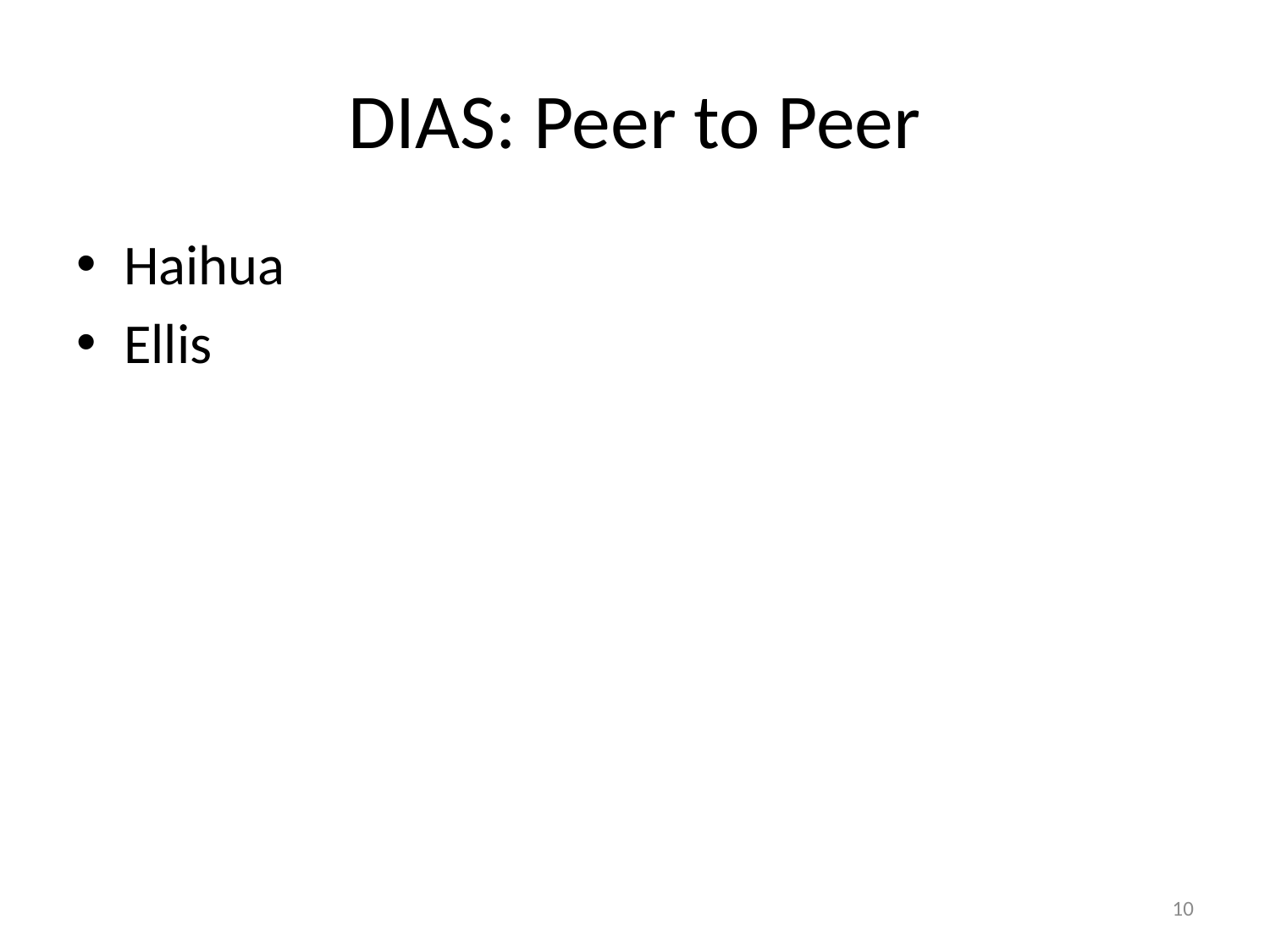

# DIAS: Peer to Peer
Haihua
Ellis
10